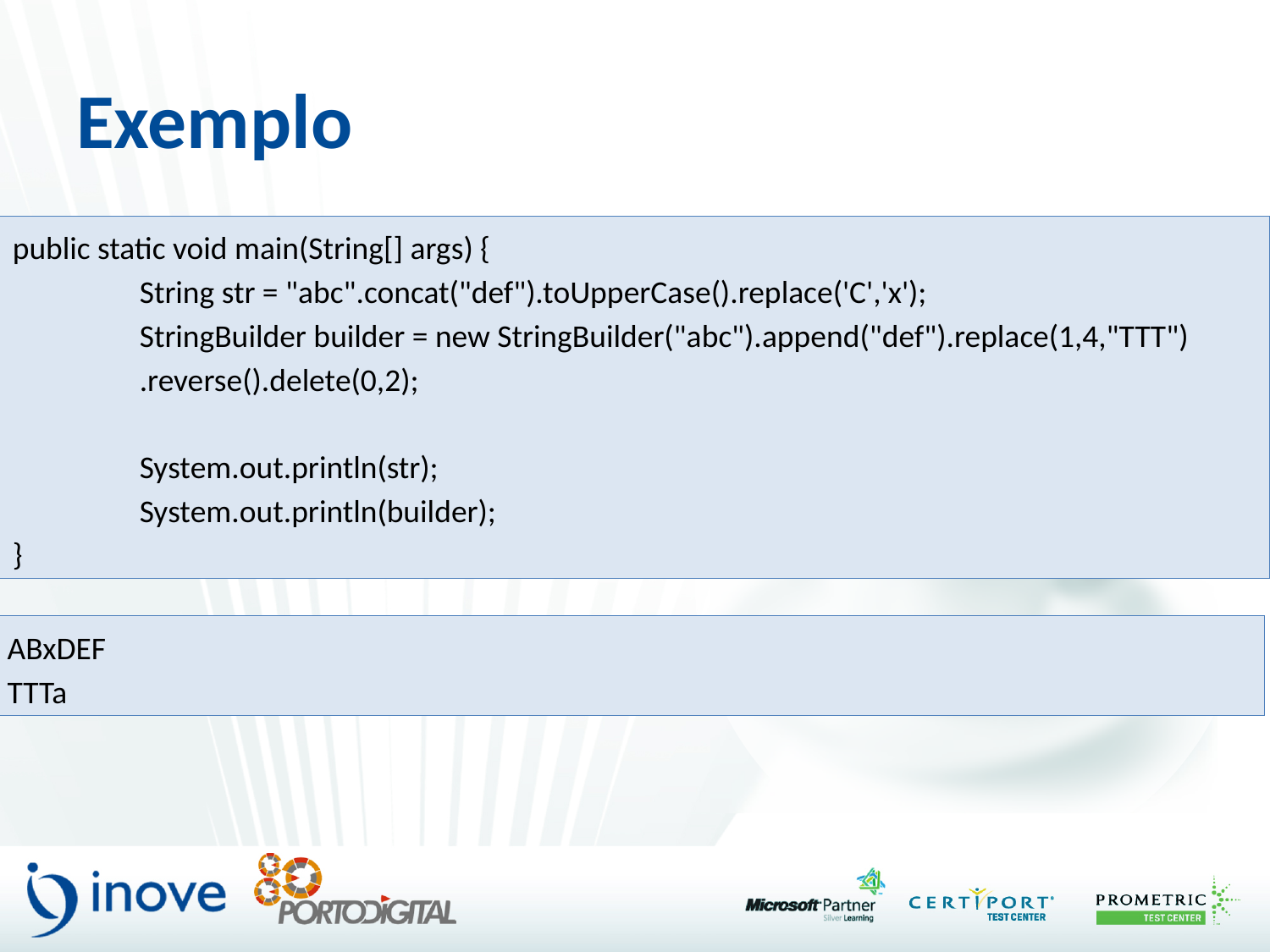

# Exemplo
public static void main(String[] args) {
	String str = "abc".concat("def").toUpperCase().replace('C','x');
	StringBuilder builder = new StringBuilder("abc").append("def").replace(1,4,"TTT") 	.reverse().delete(0,2);

	System.out.println(str);
	System.out.println(builder);
}

ABxDEF
TTTa